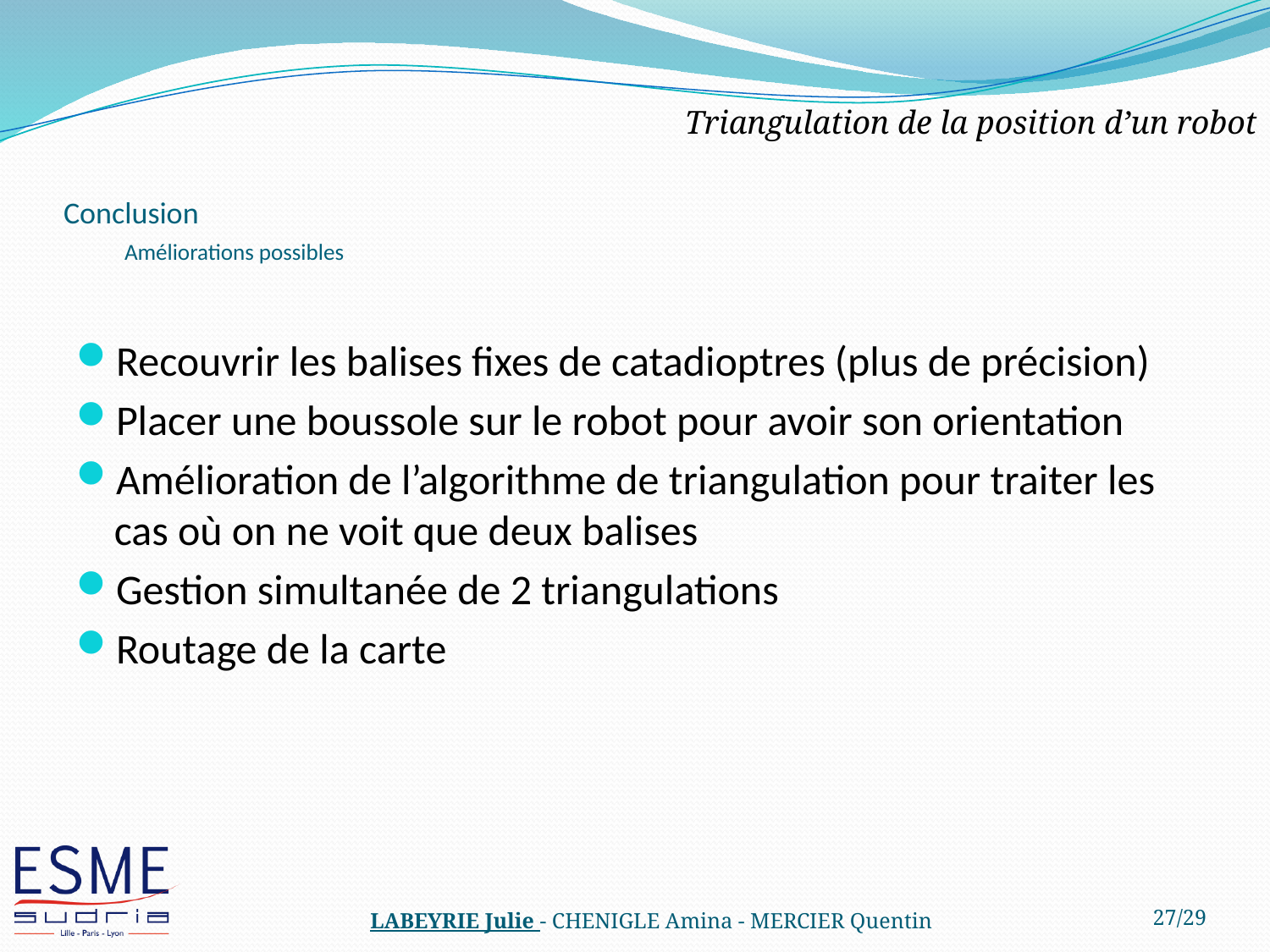

Triangulation de la position d’un robot

# Conclusion Améliorations possibles

Recouvrir les balises fixes de catadioptres (plus de précision)
Placer une boussole sur le robot pour avoir son orientation
Amélioration de l’algorithme de triangulation pour traiter les cas où on ne voit que deux balises
Gestion simultanée de 2 triangulations
Routage de la carte

LABEYRIE Julie - CHENIGLE Amina - MERCIER Quentin
27/29